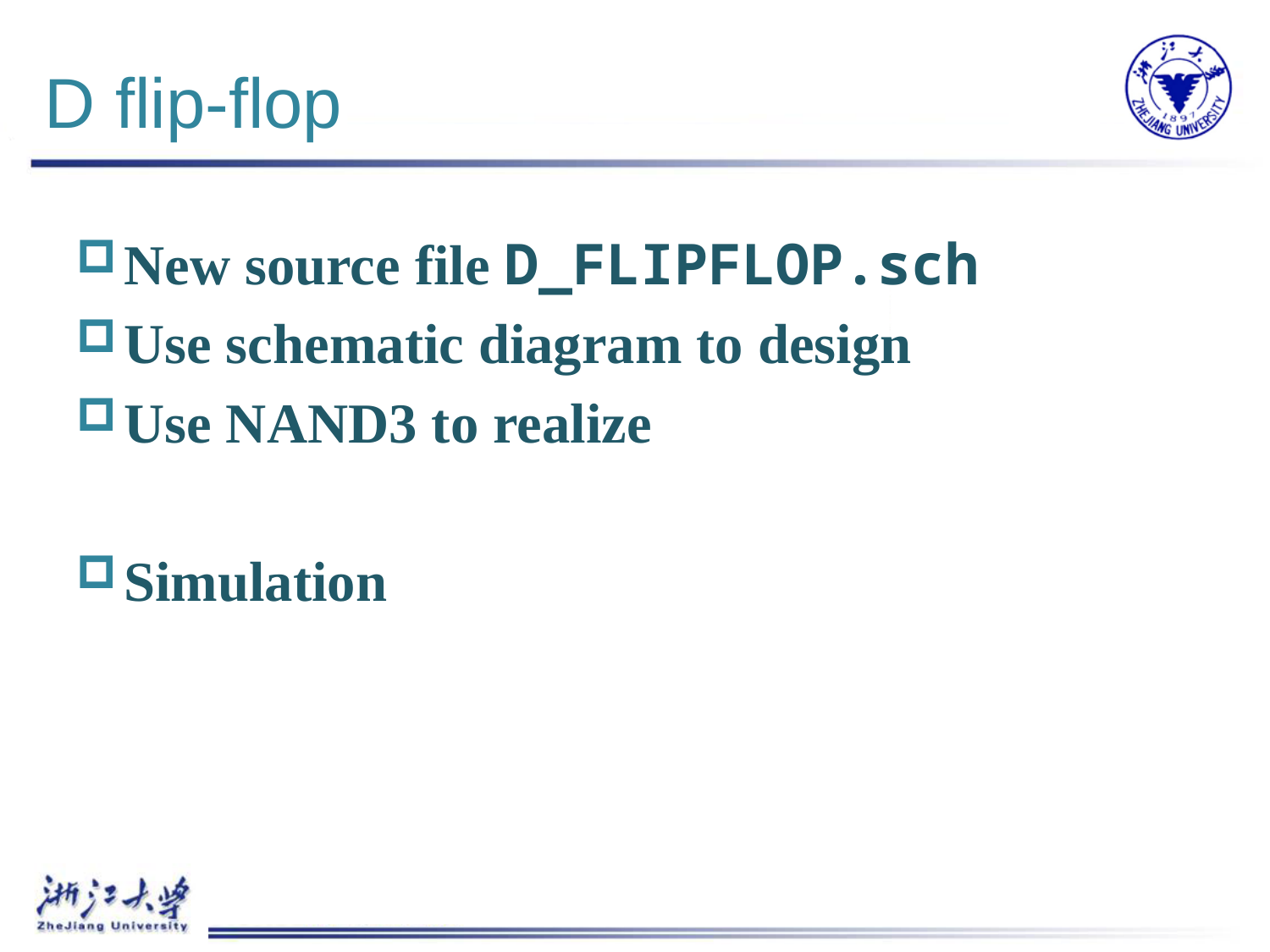

# D flip-flop
New source file D_FLIPFLOP.sch
Use schematic diagram to design
Use NAND3 to realize

Simulation